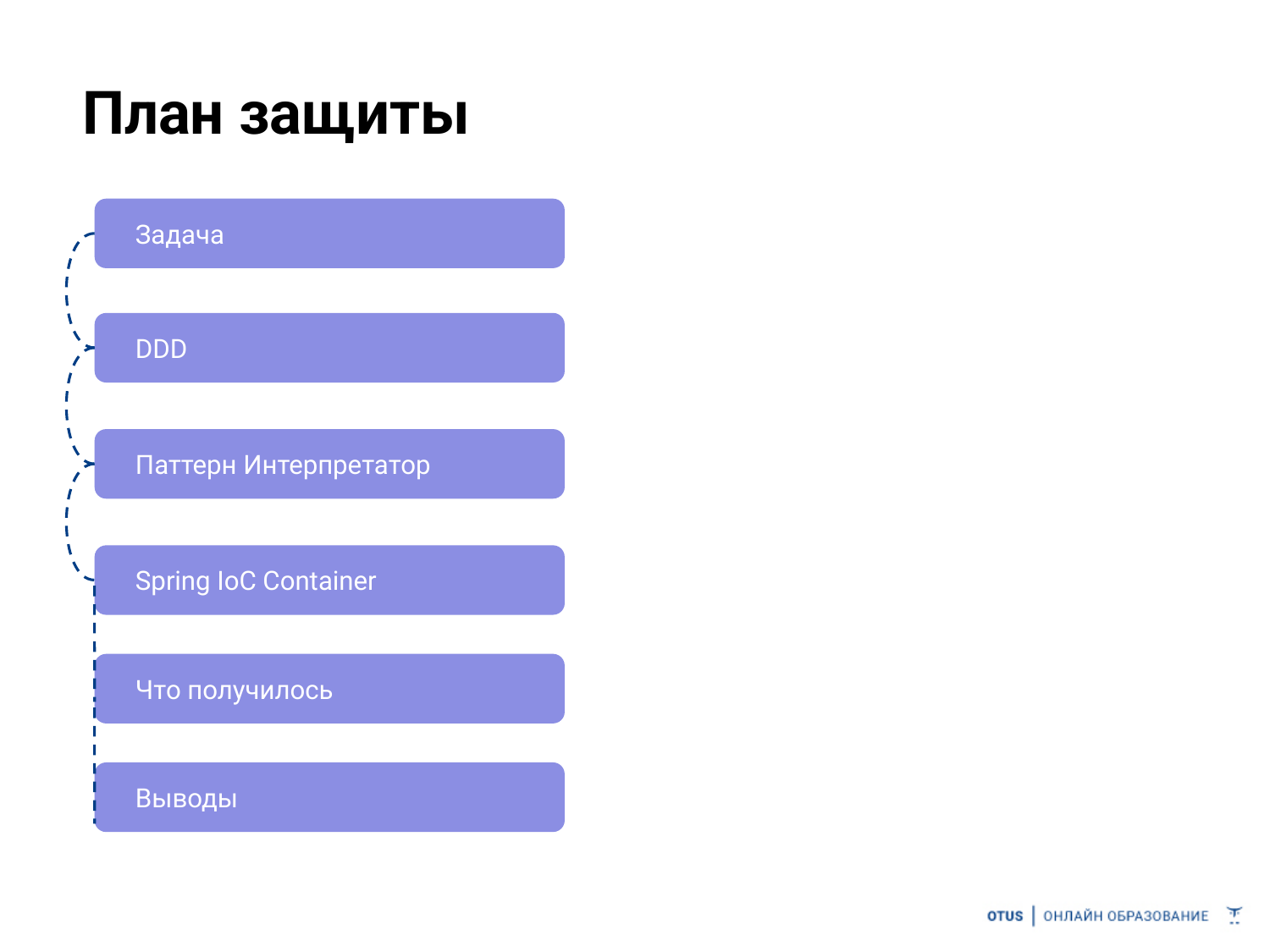

# План защиты
Задача
DDD
Паттерн Интерпретатор
Spring IoC Container
Что получилось
Выводы